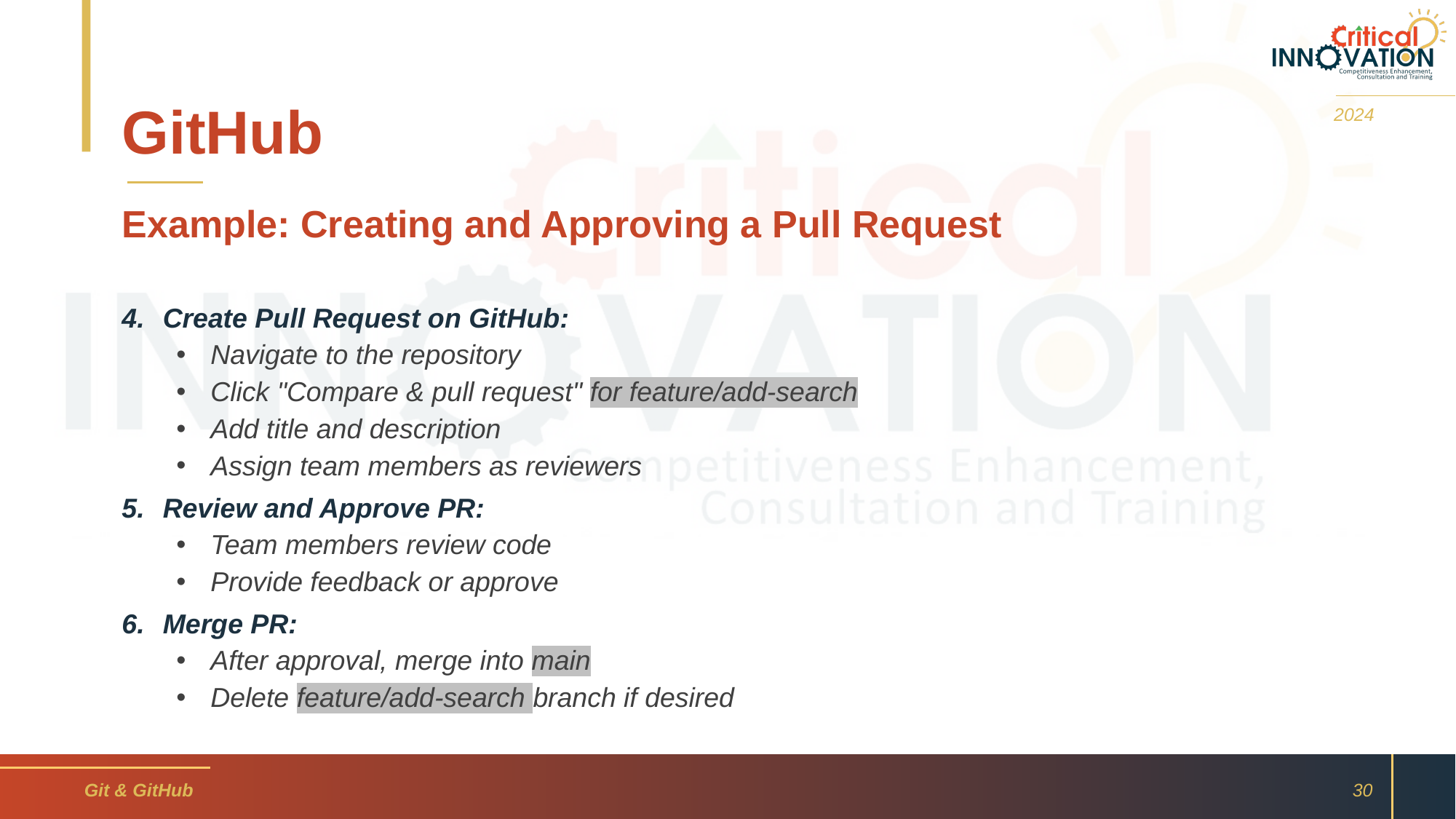

# GitHub
2024
Example: Creating and Approving a Pull Request
Create Pull Request on GitHub:
Navigate to the repository
Click "Compare & pull request" for feature/add-search
Add title and description
Assign team members as reviewers
Review and Approve PR:
Team members review code
Provide feedback or approve
Merge PR:
After approval, merge into main
Delete feature/add-search branch if desired
Git & GitHub
30